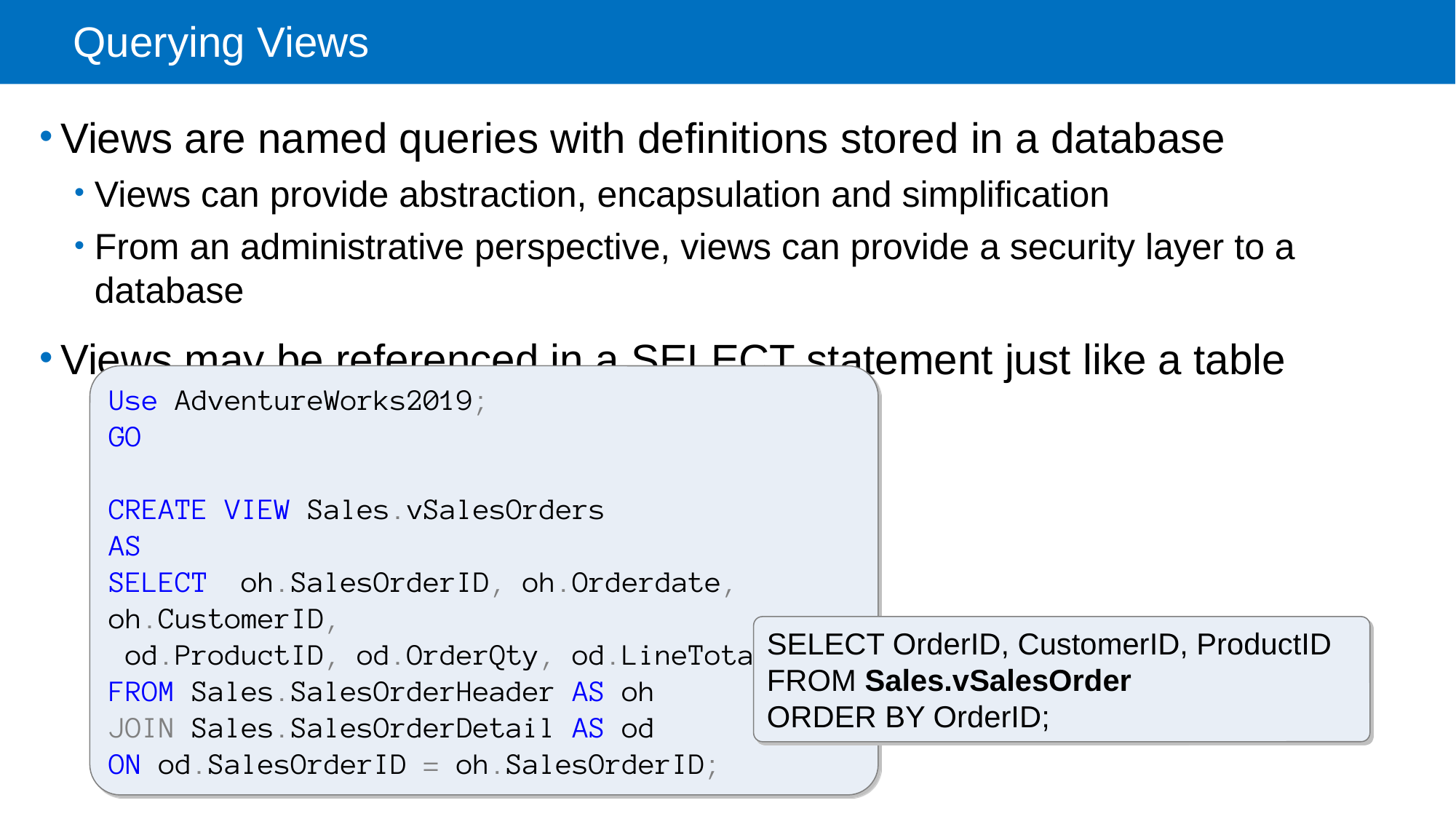

# Querying Views
Views are named queries with definitions stored in a database
Views can provide abstraction, encapsulation and simplification
From an administrative perspective, views can provide a security layer to a database
Views may be referenced in a SELECT statement just like a table

Use AdventureWorks2019;
GO

CREATE VIEW Sales.vSalesOrders
AS
SELECT  oh.SalesOrderID, oh.Orderdate, oh.CustomerID,
 od.ProductID, od.OrderQty, od.LineTotal
FROM Sales.SalesOrderHeader AS oh
JOIN Sales.SalesOrderDetail AS od
ON od.SalesOrderID = oh.SalesOrderID;
SELECT OrderID, CustomerID, ProductID
FROM Sales.vSalesOrder
ORDER BY OrderID;